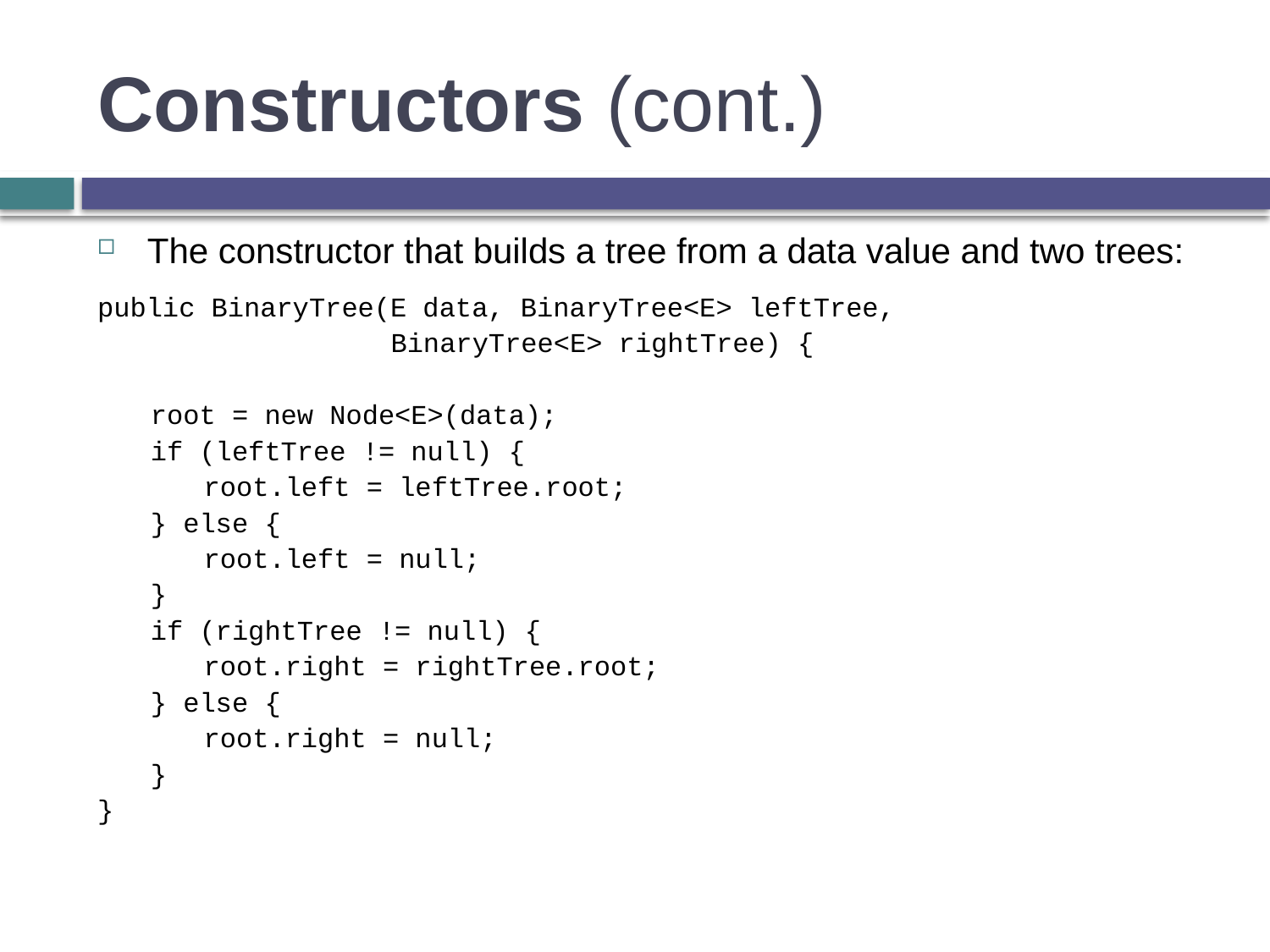

# Constructors (cont.)

The constructor that builds a tree from a data value and two trees:

public BinaryTree(E data, BinaryTree<E> leftTree,
                  BinaryTree<E> rightTree) {

root = new Node<E>(data);
if (leftTree != null) {
root.left = leftTree.root;
} else {
root.left = null;
}
if (rightTree != null) {
root.right = rightTree.root;
} else {
root.right = null;
}
}